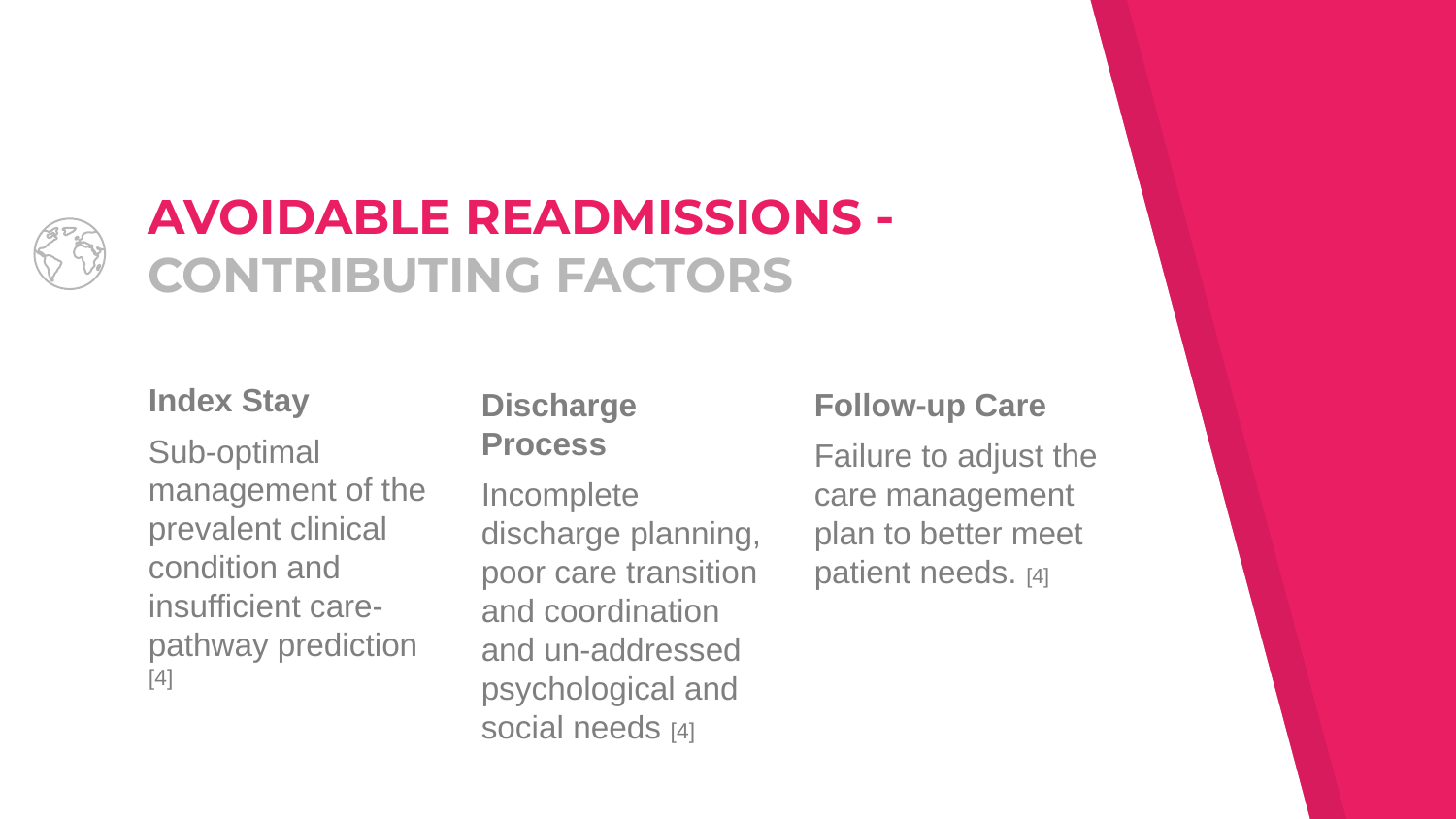

# AVOIDABLE READMISSIONS - CONTRIBUTING FACTORS

Index Stay
Sub-optimal management of the prevalent clinical condition and insufficient care-pathway prediction [4]
Discharge Process
Incomplete discharge planning, poor care transition and coordination and un-addressed psychological and social needs [4]
Follow-up Care
Failure to adjust the care management plan to better meet patient needs. [4]